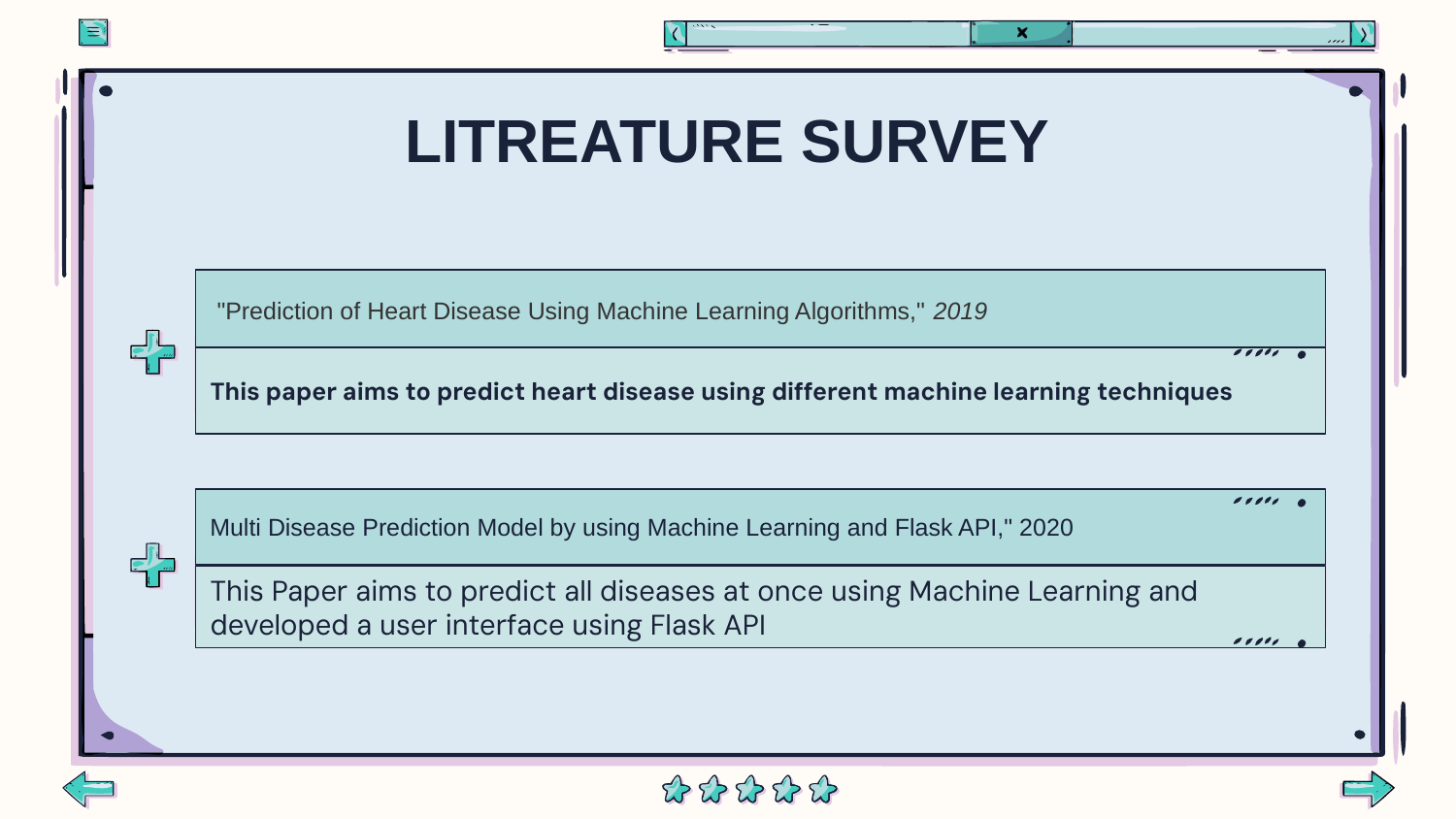

# LITREATURE SURVEY
 "Prediction of Heart Disease Using Machine Learning Algorithms," 2019

This paper aims to predict heart disease using different machine learning techniques

Multi Disease Prediction Model by using Machine Learning and Flask API," 2020

This Paper aims to predict all diseases at once using Machine Learning and developed a user interface using Flask API